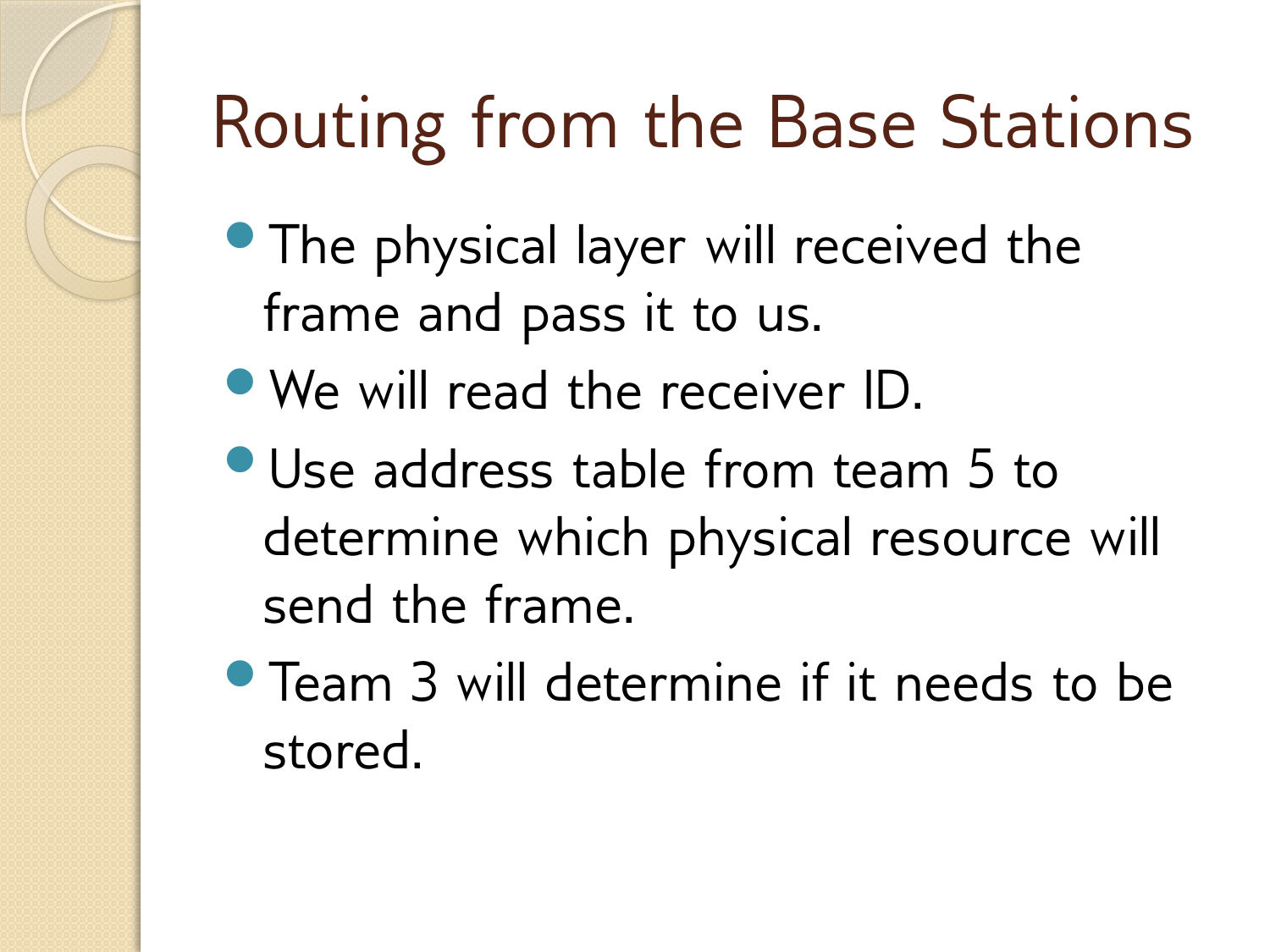

# Routing from the Base Stations
The physical layer will received the frame and pass it to us.
We will read the receiver ID.
Use address table from team 5 to determine which physical resource will send the frame.
Team 3 will determine if it needs to be stored.